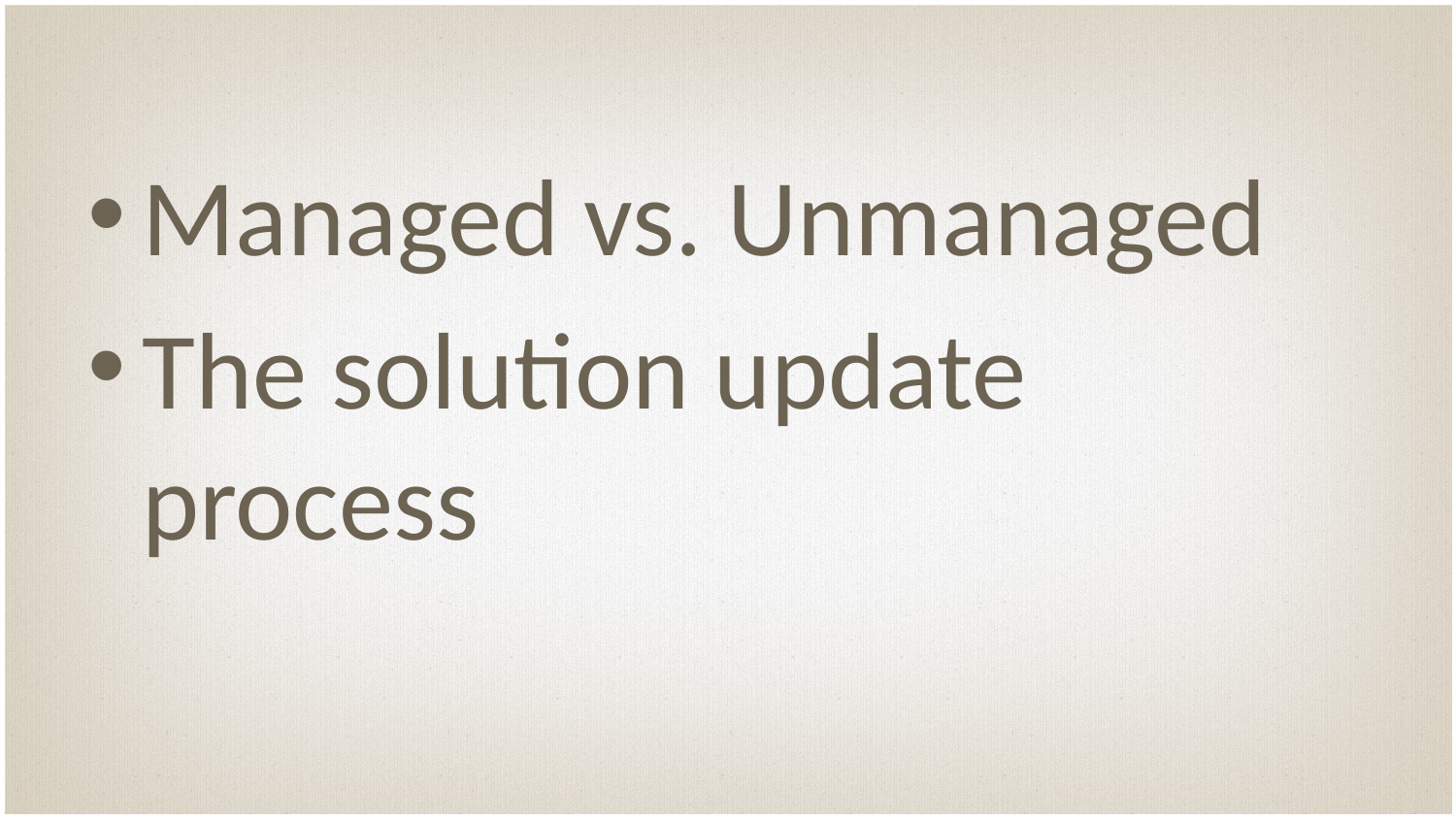

Managed vs. Unmanaged
The solution update process